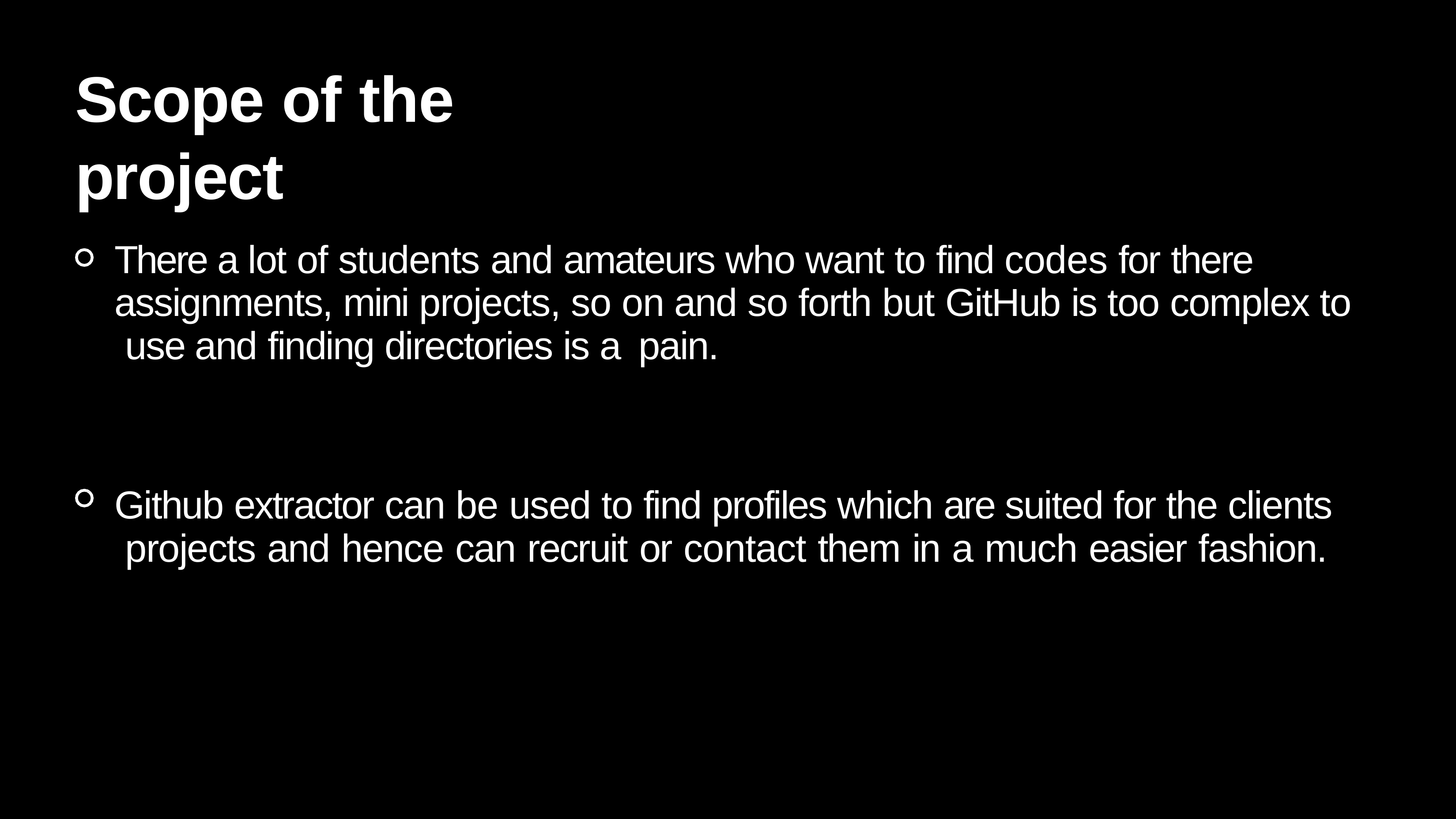

# Scope of the project
There a lot of students and amateurs who want to find codes for there  assignments, mini projects, so on and so forth but GitHub is too complex to  use and finding directories is a pain.

Github extractor can be used to find profiles which are suited for the clients  projects and hence can recruit or contact them in a much easier fashion.